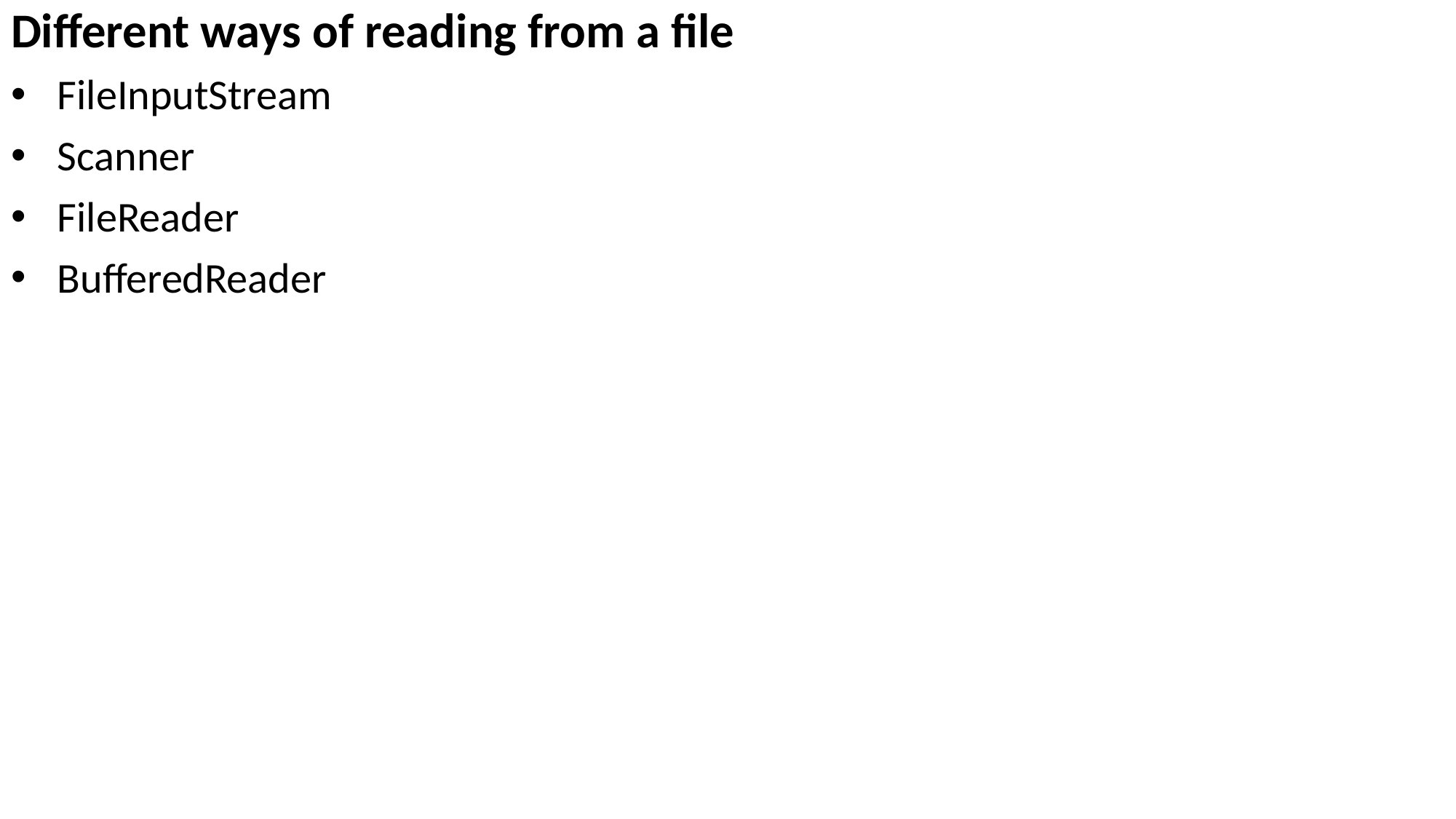

Different ways of reading from a file
  FileInputStream
  Scanner
  FileReader
  BufferedReader